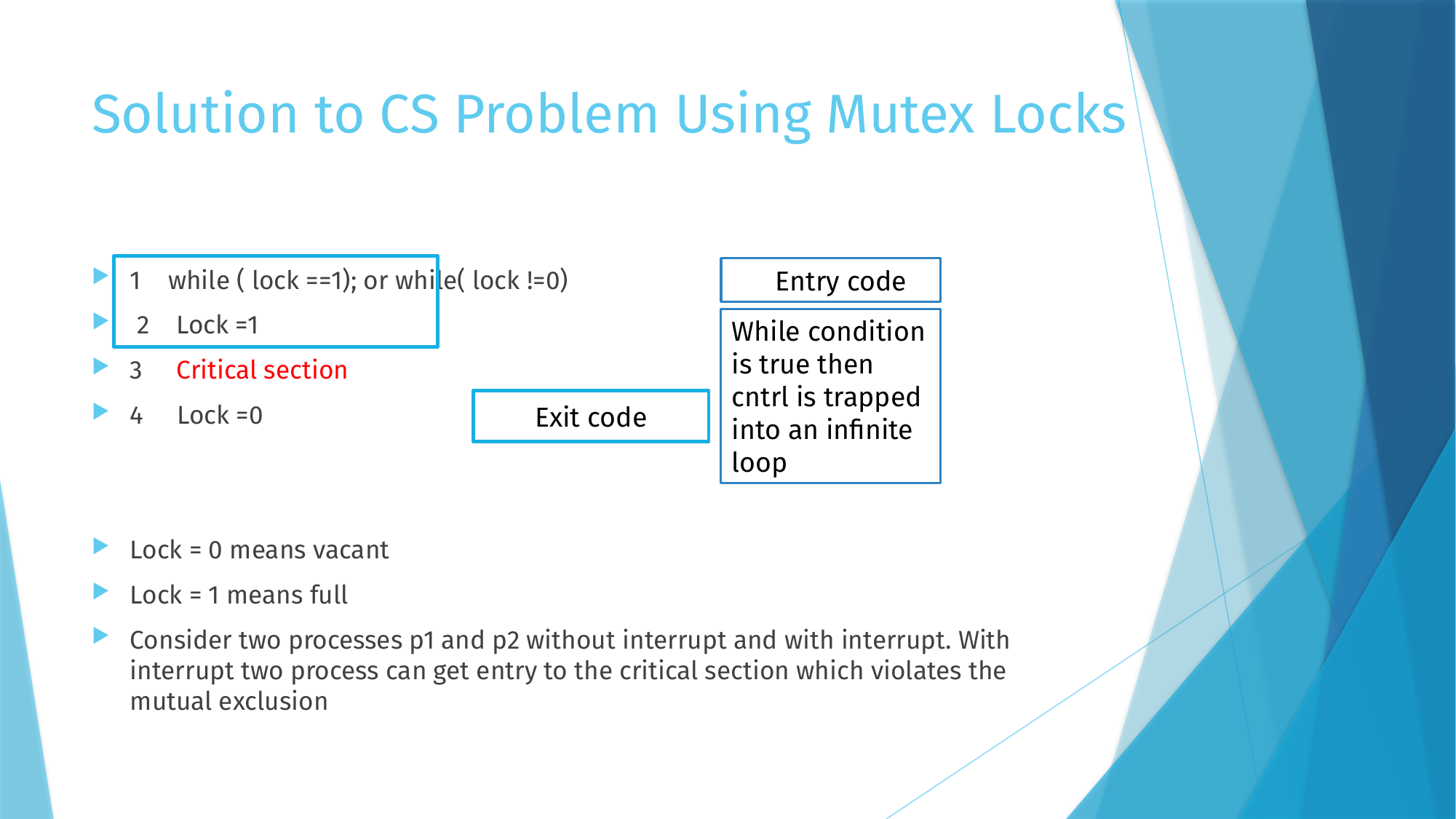

# Solution to CS Problem Using Mutex Locks

1    while ( lock ==1); or while( lock !=0)
 2    Lock =1
3     Critical section
4     Lock =0

Lock = 0 means vacant
Lock = 1 means full
Consider two processes p1 and p2 without interrupt and with interrupt. With interrupt two process can get entry to the critical section which violates the mutual exclusion

      Entry code
While condition is true then cntrl is trapped into an infinite loop
Exit code